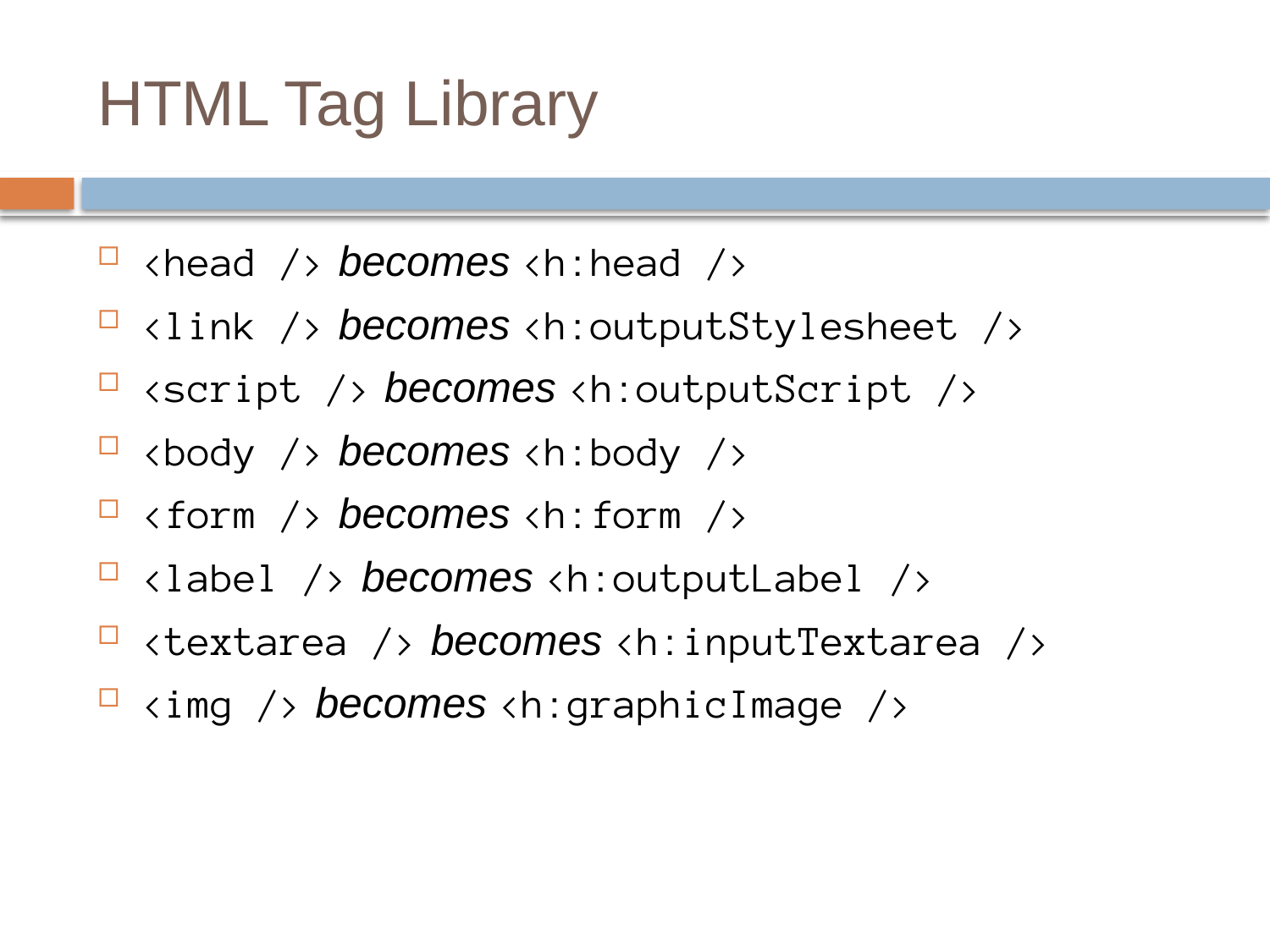

# HTML Tag Library
<head /> becomes <h:head />
<link /> becomes <h:outputStylesheet />
<script /> becomes <h:outputScript />
<body /> becomes <h:body />
<form /> becomes <h:form />
<label /> becomes <h:outputLabel />
<textarea /> becomes <h:inputTextarea />
<img /> becomes <h:graphicImage />